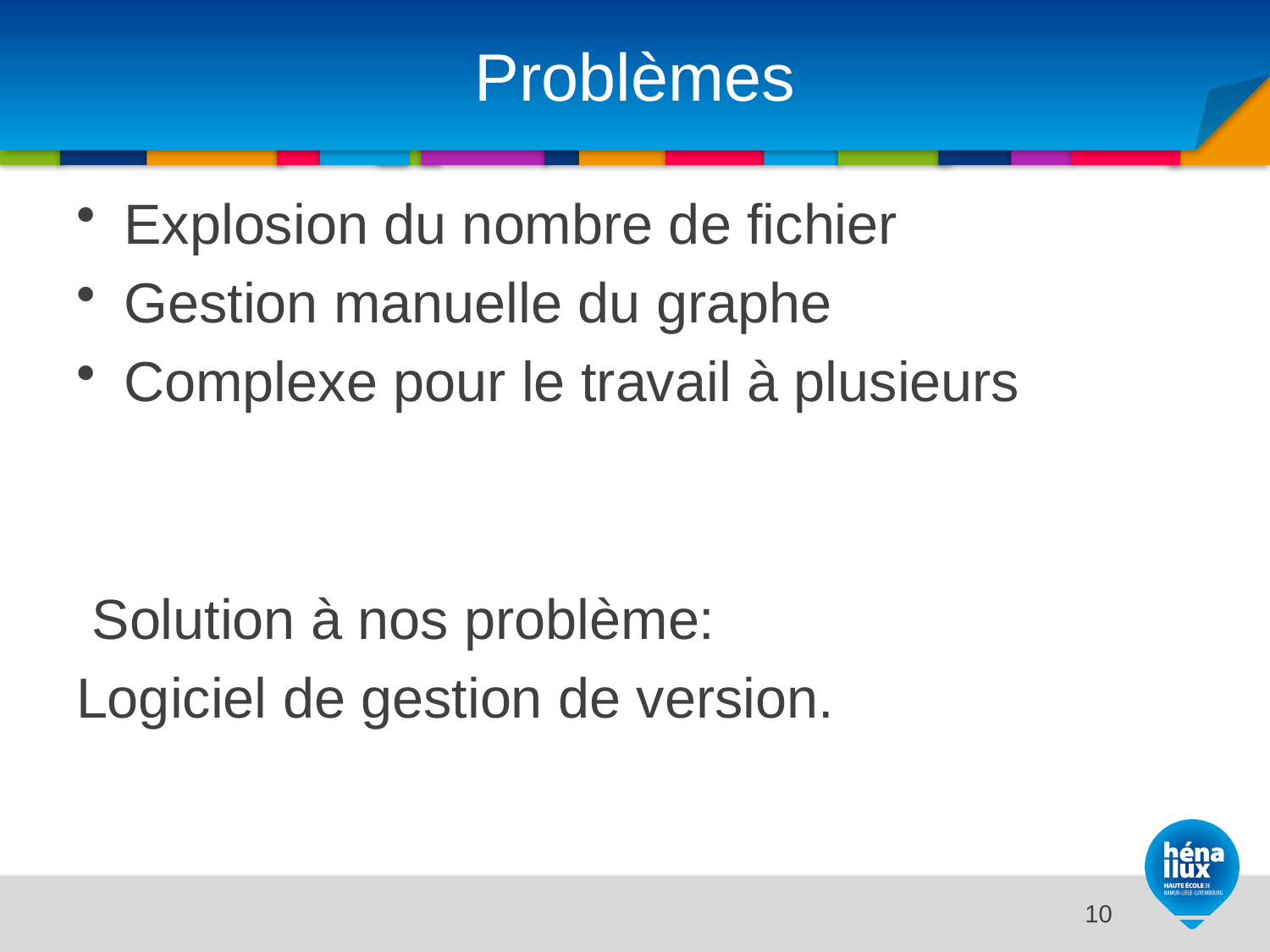

# Problèmes
Explosion du nombre de fichier
Gestion manuelle du graphe
Complexe pour le travail à plusieurs

 Solution à nos problème:
Logiciel de gestion de version.

10